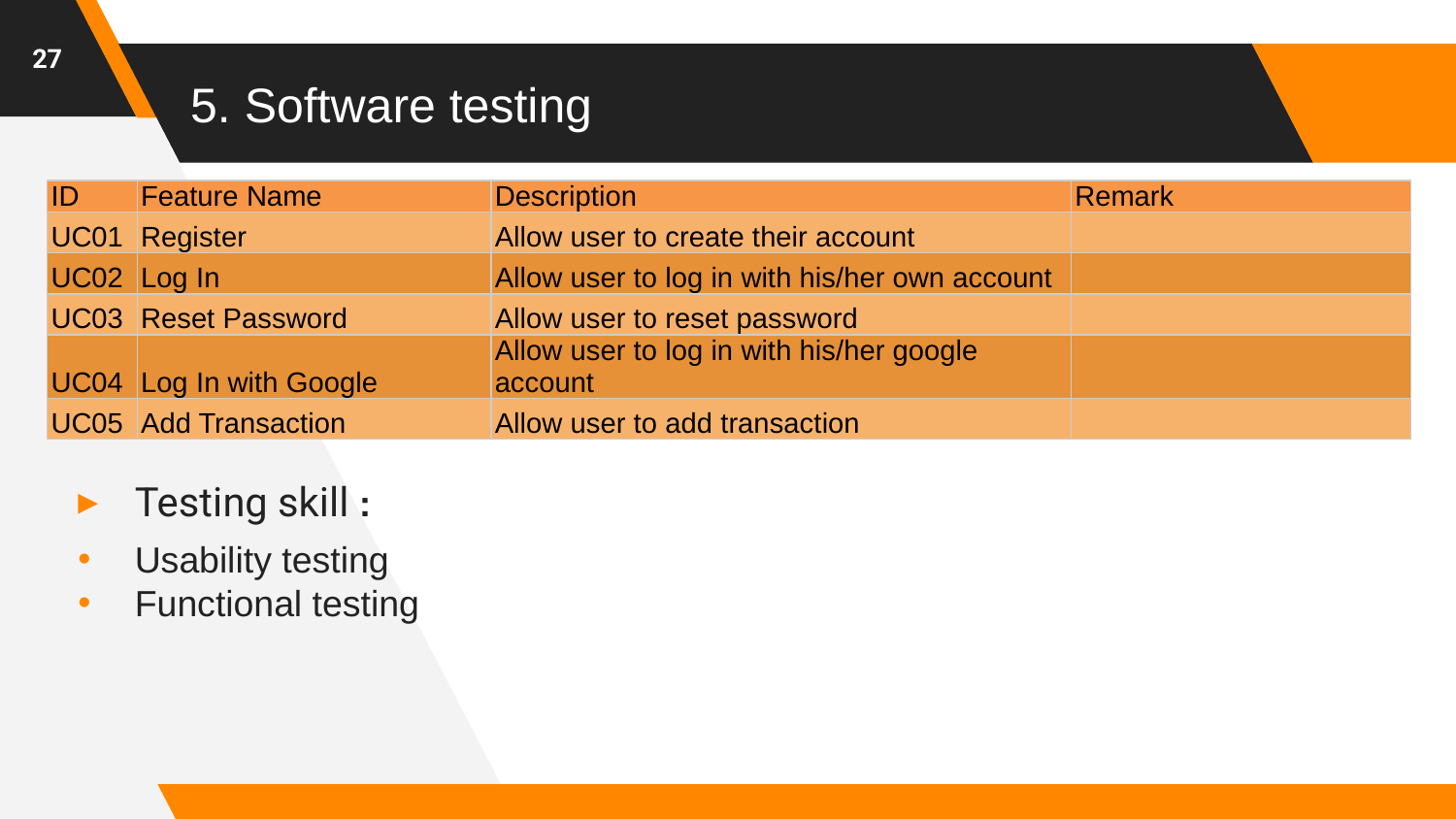

27
# 5. Software testing
| ID | Feature Name | Description | Remark |
| --- | --- | --- | --- |
| UC01 | Register | Allow user to create their account |  |
| UC02 | Log In | Allow user to log in with his/her own account |  |
| UC03 | Reset Password | Allow user to reset password |  |
| UC04 | Log In with Google | Allow user to log in with his/her google account |  |
| UC05 | Add Transaction | Allow user to add transaction |  |
Testing skill :
Usability testing
Functional testing